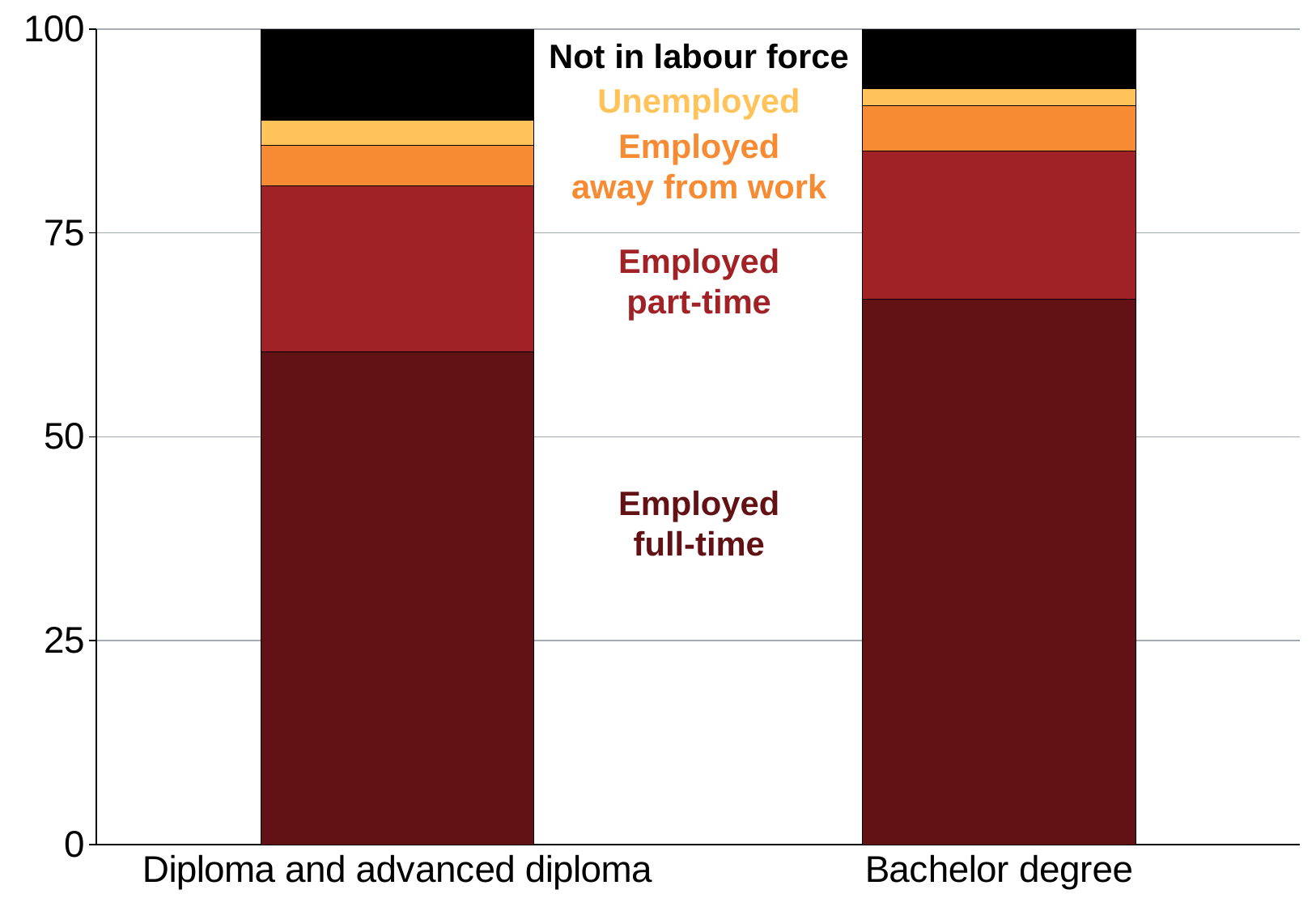

### Chart

| Category | Full-time | Part-time | Away from work | Unemployed | Not in LF |
|---|---|---|---|---|---|
| Diploma and advanced diploma | 60.484525224871746 | 20.277840877243186 | 5.03553401323417 | 3.0294626973988925 | 11.172637187252008 |
| Bachelor degree | 66.85055608201745 | 18.263016105479565 | 5.480946865637354 | 2.121800946355129 | 7.283680000510509 |
Not in labour force
Unemployed
Employed
away from work
Employed
part-time
Employed
full-time